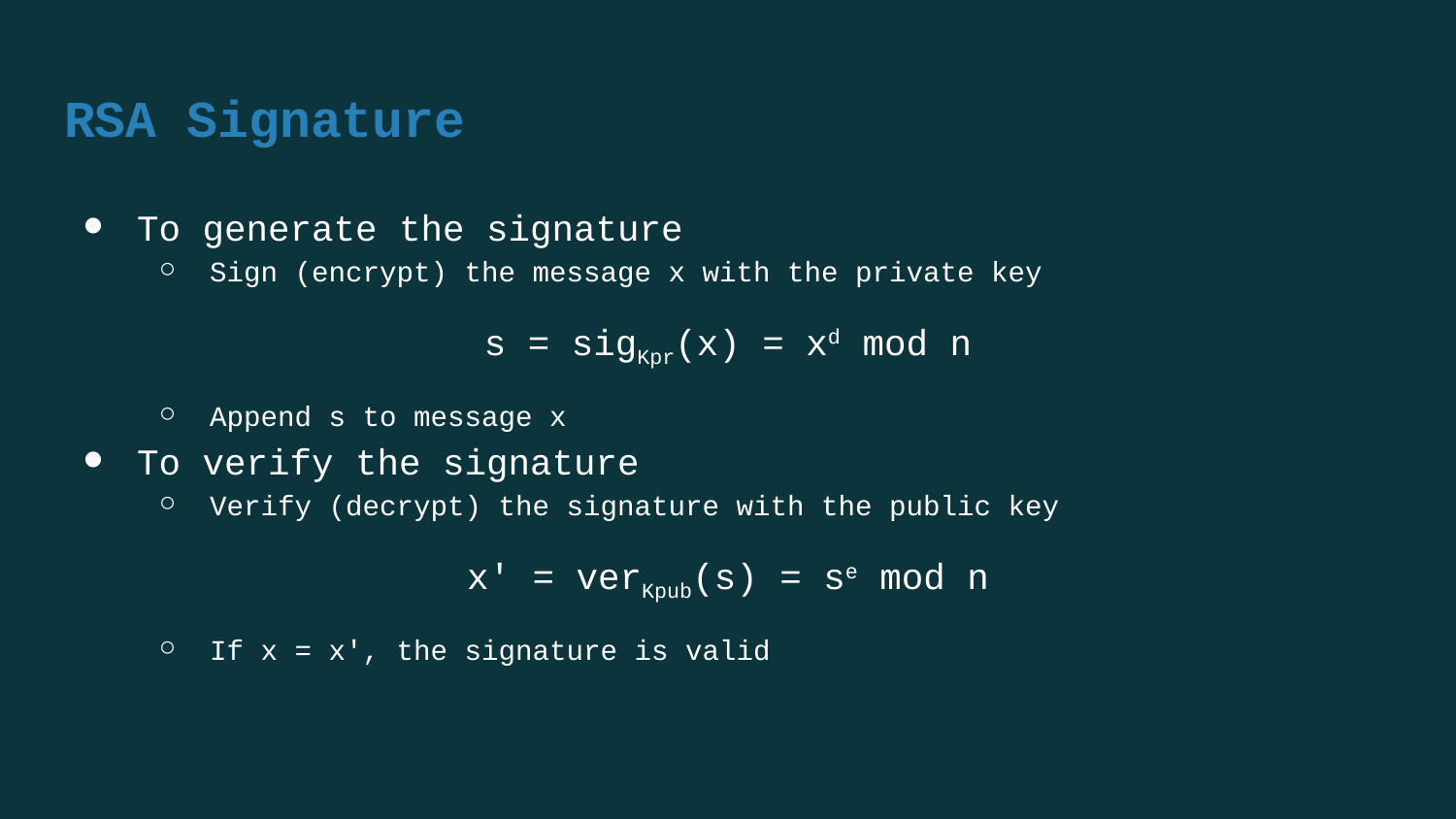

# RSA Signature
To generate the signature
Sign (encrypt) the message x with the private key
s = sigKpr(x) = xd mod n
Append s to message x
To verify the signature
Verify (decrypt) the signature with the public key
x' = verKpub(s) = se mod n
If x = x', the signature is valid